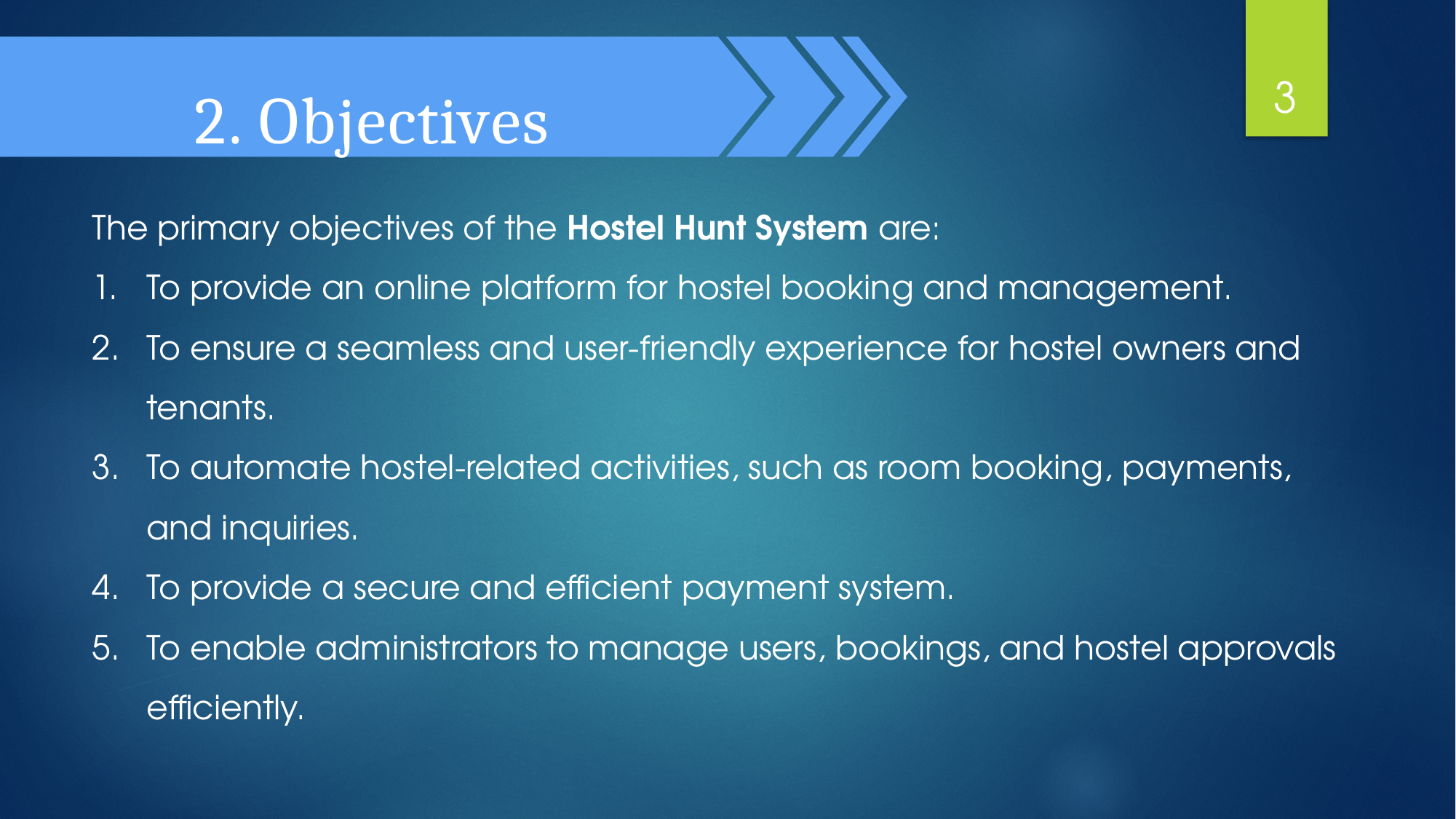

3
2. Objectives

The primary objectives of the Hostel Hunt System are:
To provide an online platform for hostel booking and management.
To ensure a seamless and user-friendly experience for hostel owners and tenants.
To automate hostel-related activities, such as room booking, payments, and inquiries.
To provide a secure and efficient payment system.
To enable administrators to manage users, bookings, and hostel approvals efficiently.